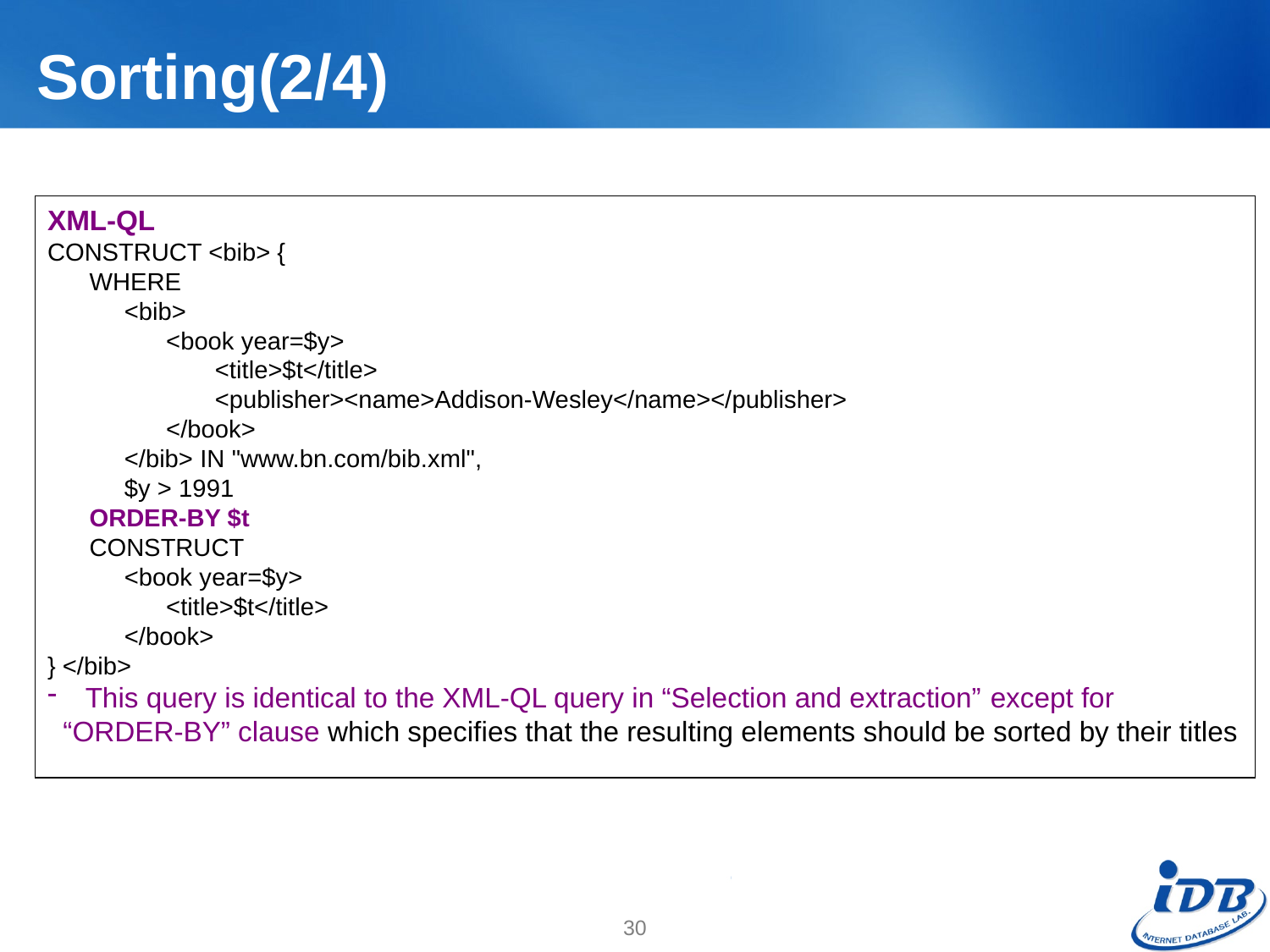

# Sorting(2/4)
XML-QL
CONSTRUCT <bib> {
      WHERE
           <bib>
                 <book year=$y>
                        <title>$t</title>
                        <publisher><name>Addison-Wesley</name></publisher>
                 </book>
           </bib> IN "www.bn.com/bib.xml",
           $y > 1991
      ORDER-BY $t
      CONSTRUCT
           <book year=$y>
                 <title>$t</title>
           </book>
} </bib>
 This query is identical to the XML-QL query in “Selection and extraction” except for
  “ORDER-BY” clause which specifies that the resulting elements should be sorted by their titles
30